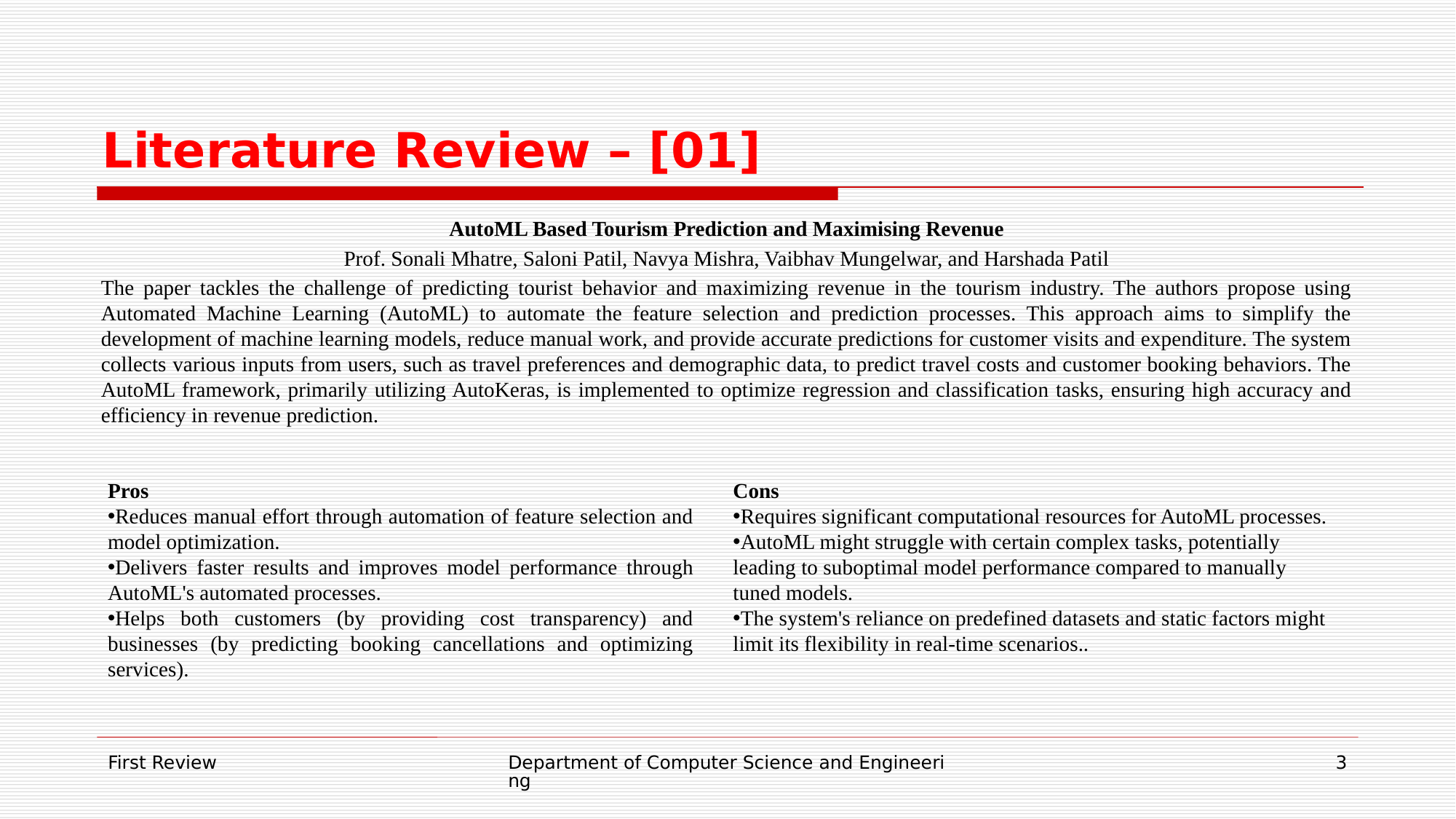

# Literature Review – [01]
AutoML Based Tourism Prediction and Maximising Revenue
Prof. Sonali Mhatre, Saloni Patil, Navya Mishra, Vaibhav Mungelwar, and Harshada Patil
The paper tackles the challenge of predicting tourist behavior and maximizing revenue in the tourism industry. The authors propose using Automated Machine Learning (AutoML) to automate the feature selection and prediction processes. This approach aims to simplify the development of machine learning models, reduce manual work, and provide accurate predictions for customer visits and expenditure. The system collects various inputs from users, such as travel preferences and demographic data, to predict travel costs and customer booking behaviors. The AutoML framework, primarily utilizing AutoKeras, is implemented to optimize regression and classification tasks, ensuring high accuracy and efficiency in revenue prediction.

Pros
Reduces manual effort through automation of feature selection and model optimization.
Delivers faster results and improves model performance through AutoML's automated processes.
Helps both customers (by providing cost transparency) and businesses (by predicting booking cancellations and optimizing services).
Cons
Requires significant computational resources for AutoML processes.
AutoML might struggle with certain complex tasks, potentially leading to suboptimal model performance compared to manually tuned models.
The system's reliance on predefined datasets and static factors might limit its flexibility in real-time scenarios..

First Review
Department of Computer Science and Engineering
3